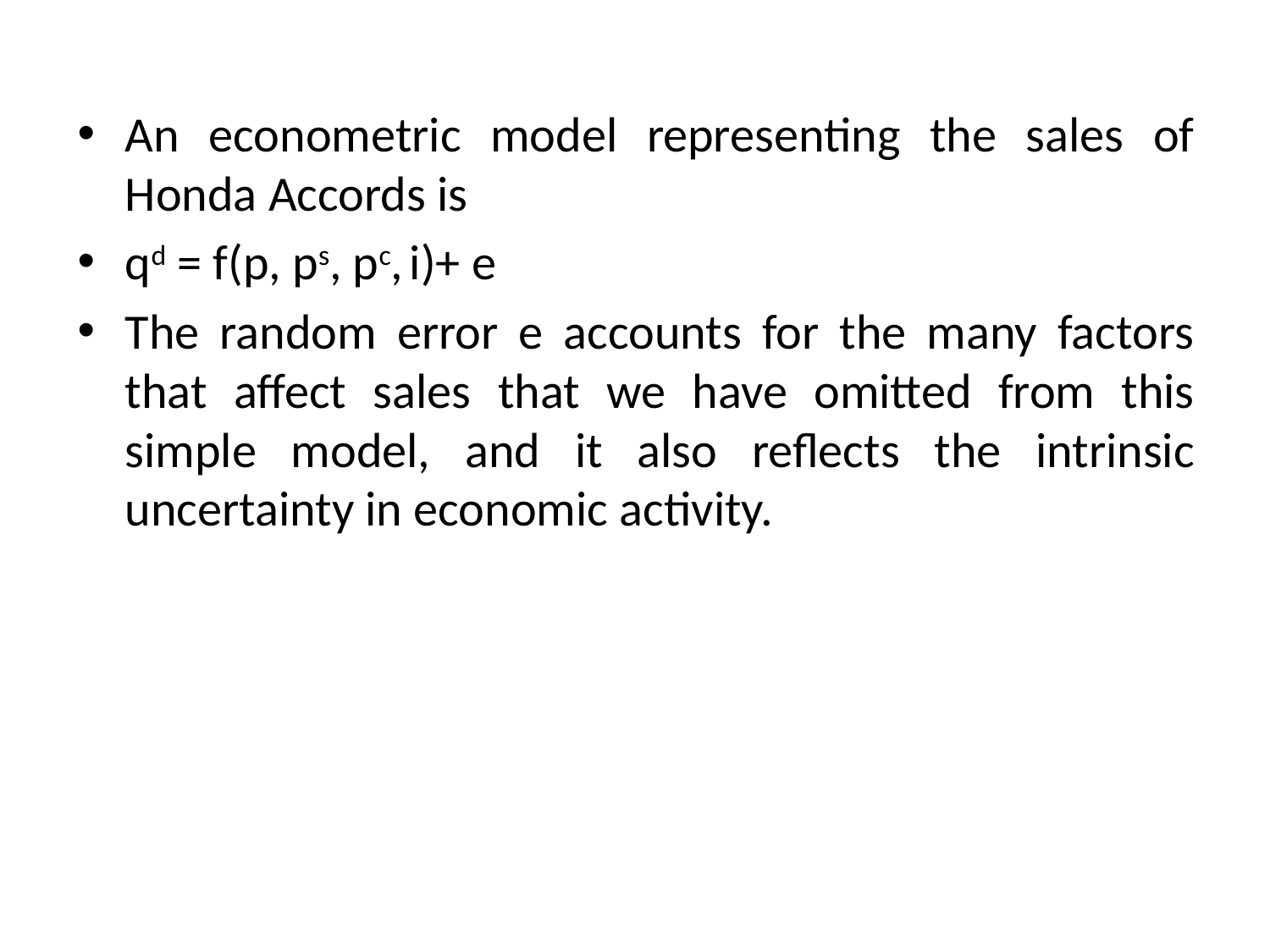

An econometric model representing the sales of Honda Accords is
qd = f(p, ps, pc, i)+ e
The random error e accounts for the many factors that affect sales that we have omitted from this simple model, and it also reflects the intrinsic uncertainty in economic activity.